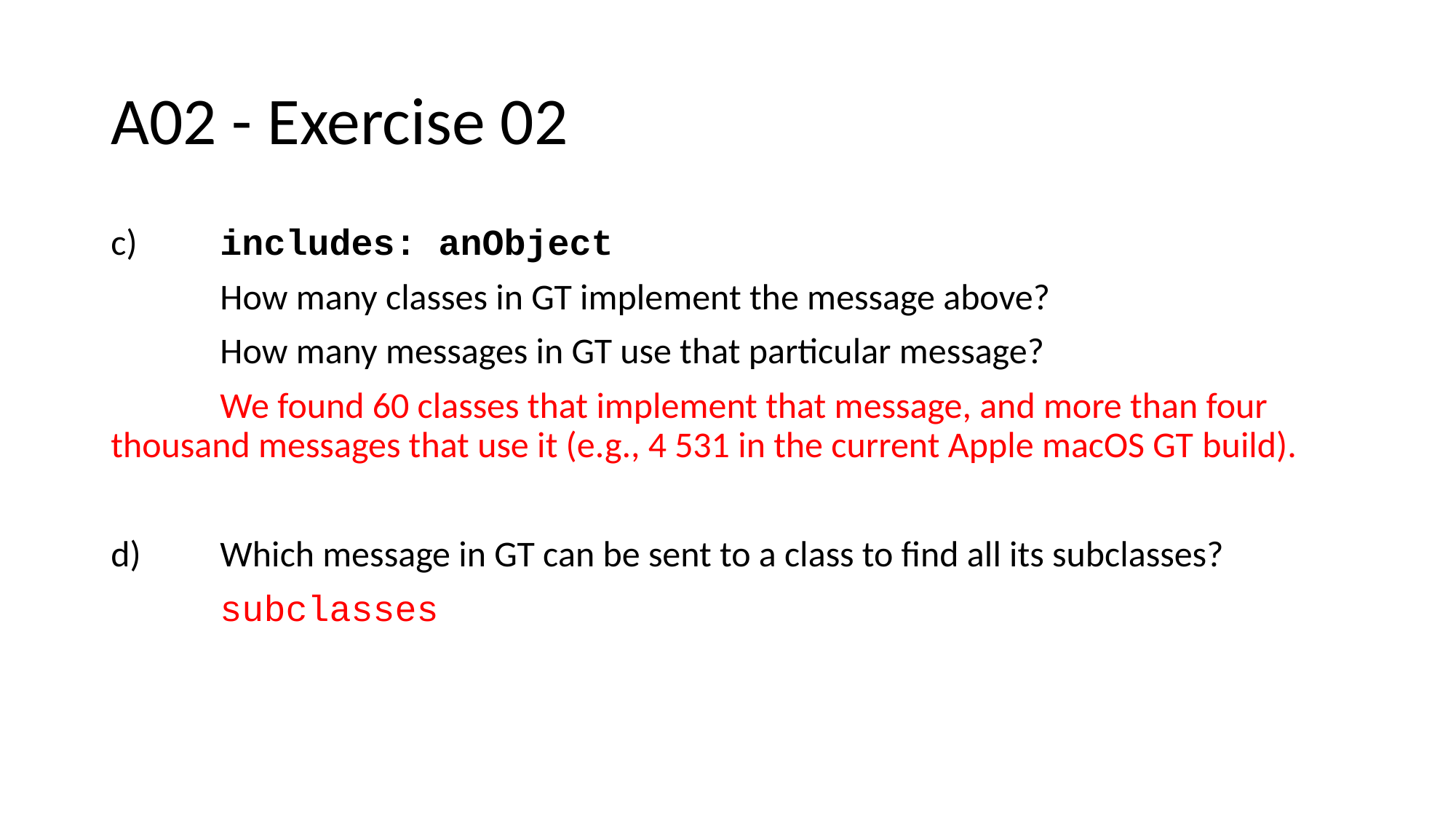

# A02 - Exercise 02
c)	includes: anObject
	How many classes in GT implement the message above?
	How many messages in GT use that particular message?
	We found 60 classes that implement that message, and more than four 	thousand messages that use it (e.g., 4 531 in the current Apple macOS GT 	build).

d)	Which message in GT can be sent to a class to find all its subclasses?
	subclasses